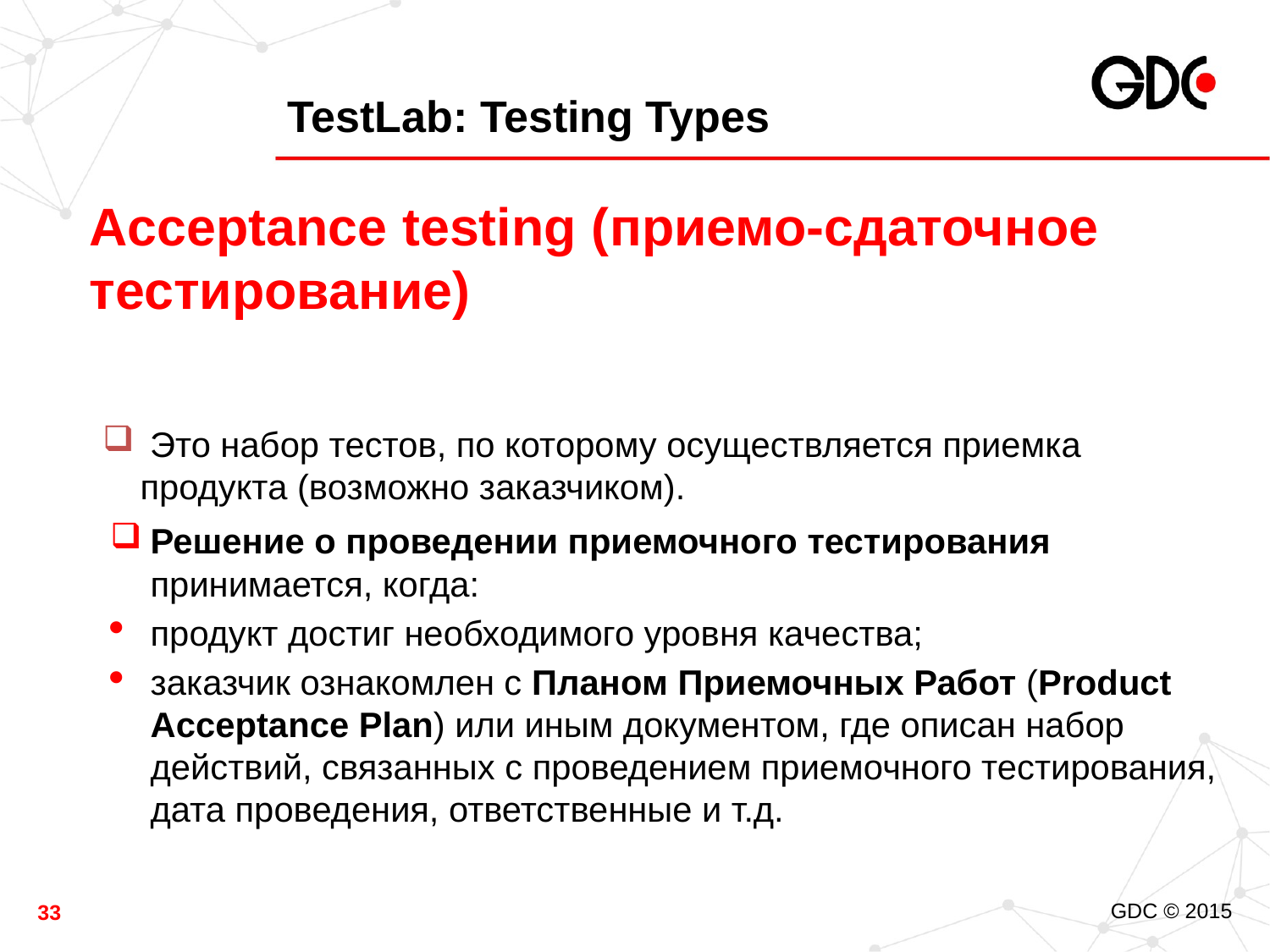

# TestLab: Testing Types
Acceptance testing (приемо-сдаточное тестирование)

 Это набор тестов, по которому осуществляется приемка продукта (возможно заказчиком).
Решение о проведении приемочного тестирования принимается, когда:
продукт достиг необходимого уровня качества;
заказчик ознакомлен с Планом Приемочных Работ (Product Acceptance Plan) или иным документом, где описан набор действий, связанных с проведением приемочного тестирования, дата проведения, ответственные и т.д.